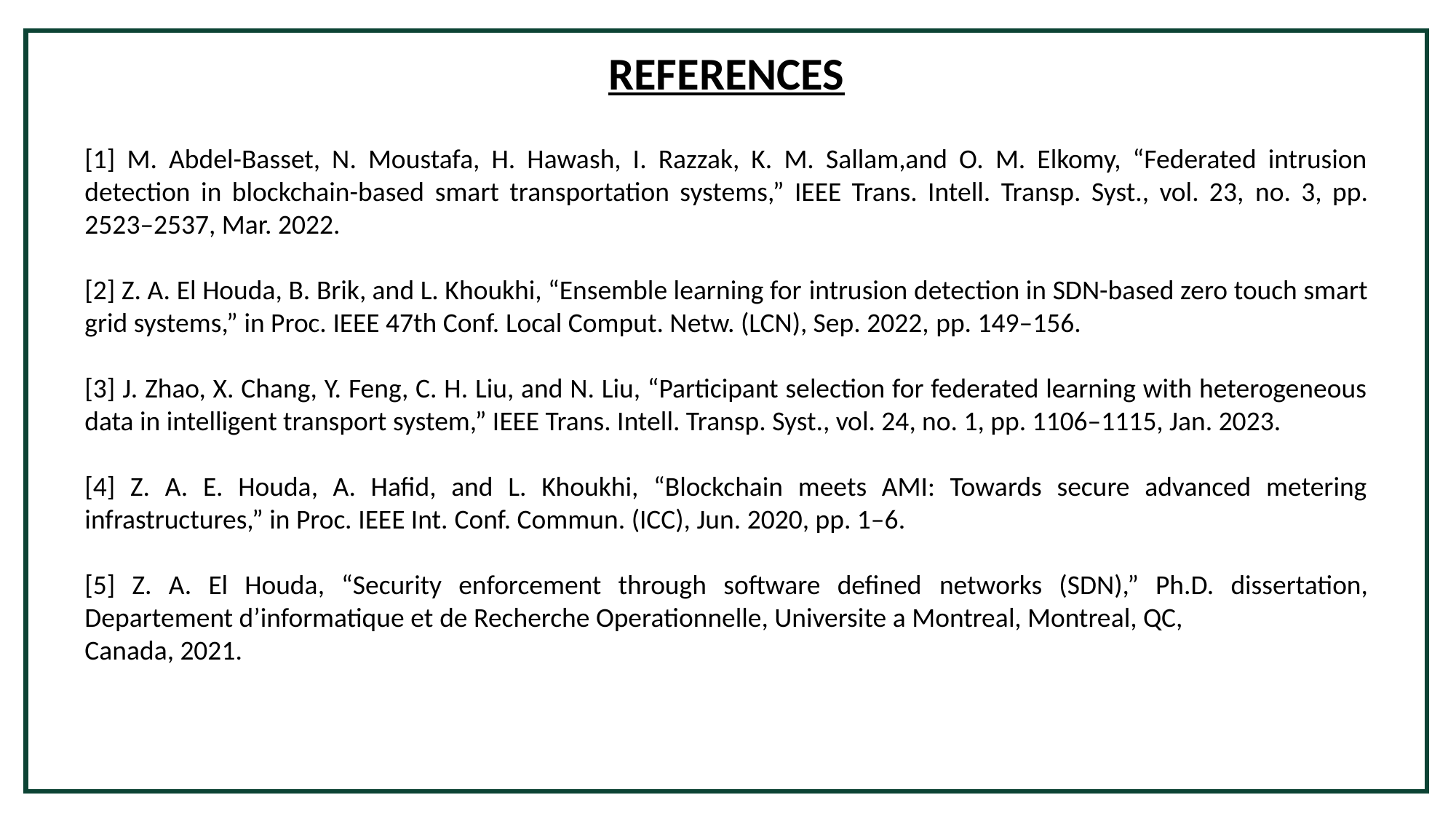

REFERENCES
[1] M. Abdel-Basset, N. Moustafa, H. Hawash, I. Razzak, K. M. Sallam,and O. M. Elkomy, “Federated intrusion detection in blockchain-based smart transportation systems,” IEEE Trans. Intell. Transp. Syst., vol. 23, no. 3, pp. 2523–2537, Mar. 2022.

[2] Z. A. El Houda, B. Brik, and L. Khoukhi, “Ensemble learning for intrusion detection in SDN-based zero touch smart grid systems,” in Proc. IEEE 47th Conf. Local Comput. Netw. (LCN), Sep. 2022, pp. 149–156.

[3] J. Zhao, X. Chang, Y. Feng, C. H. Liu, and N. Liu, “Participant selection for federated learning with heterogeneous data in intelligent transport system,” IEEE Trans. Intell. Transp. Syst., vol. 24, no. 1, pp. 1106–1115, Jan. 2023.

[4] Z. A. E. Houda, A. Hafid, and L. Khoukhi, “Blockchain meets AMI: Towards secure advanced metering infrastructures,” in Proc. IEEE Int. Conf. Commun. (ICC), Jun. 2020, pp. 1–6.

[5] Z. A. El Houda, “Security enforcement through software defined networks (SDN),” Ph.D. dissertation, Departement d’informatique et de Recherche Operationnelle, Universite a Montreal, Montreal, QC,
Canada, 2021.